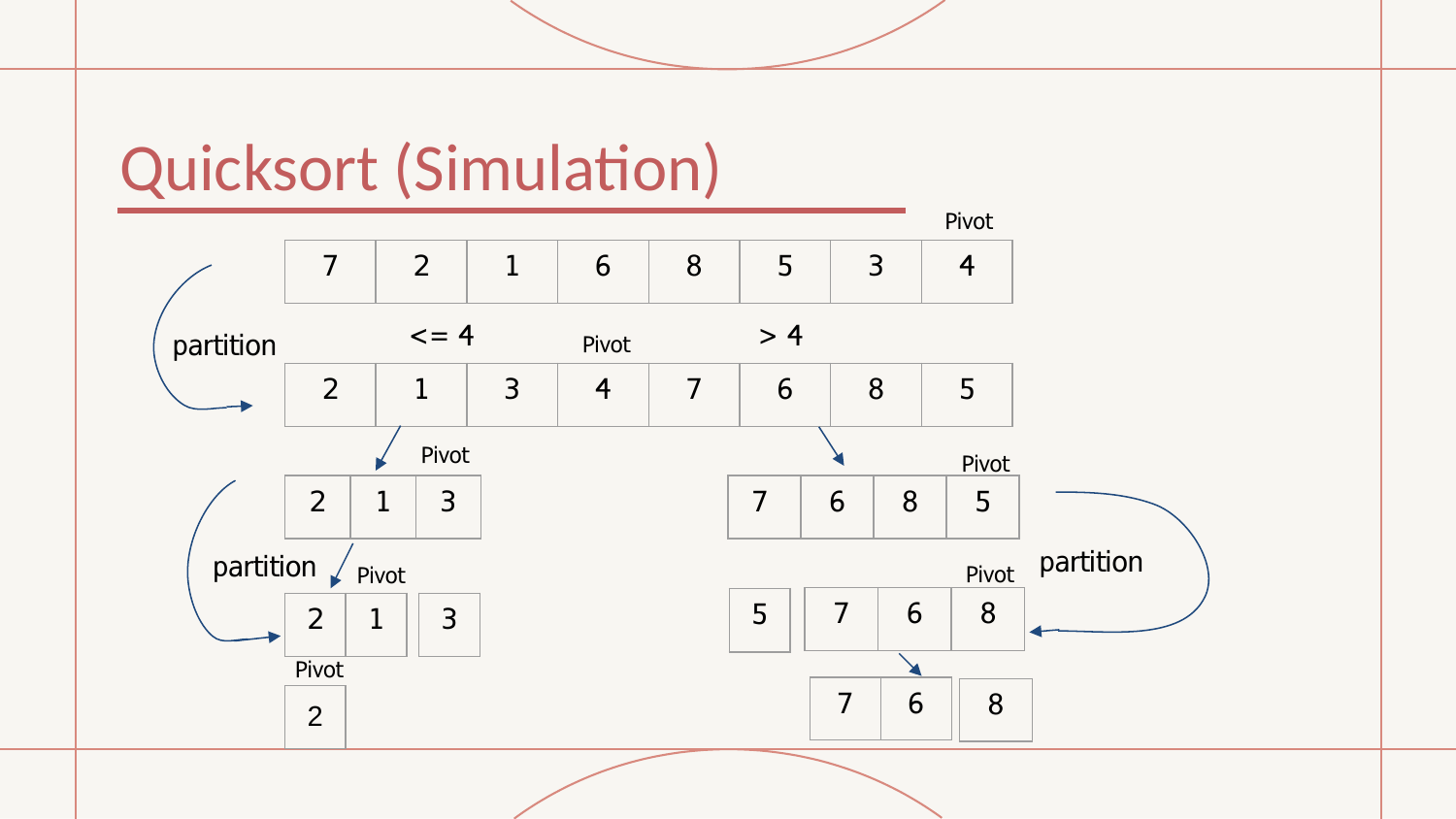

# Quicksort (Simulation)
Pivot
| 7 | 2 | 1 | 6 | 8 | 5 | 3 | 4 |
| --- | --- | --- | --- | --- | --- | --- | --- |

<= 4
> 4
partition
Pivot
| 2 | 1 | 3 | 4 | 7 | 6 | 8 | 5 |
| --- | --- | --- | --- | --- | --- | --- | --- |

Pivot
Pivot
| 2 | 1 | 3 |
| --- | --- | --- |
| 7 | 6 | 8 | 5 |
| --- | --- | --- | --- |

partition
partition

Pivot
Pivot
| 7 | 6 | 8 |
| --- | --- | --- |
| 5 |
| --- |
| 2 | 1 |
| --- | --- |
| 3 |
| --- |
Pivot
| 7 | 6 |
| --- | --- |
| 8 |
| --- |
| 2 |
| --- |